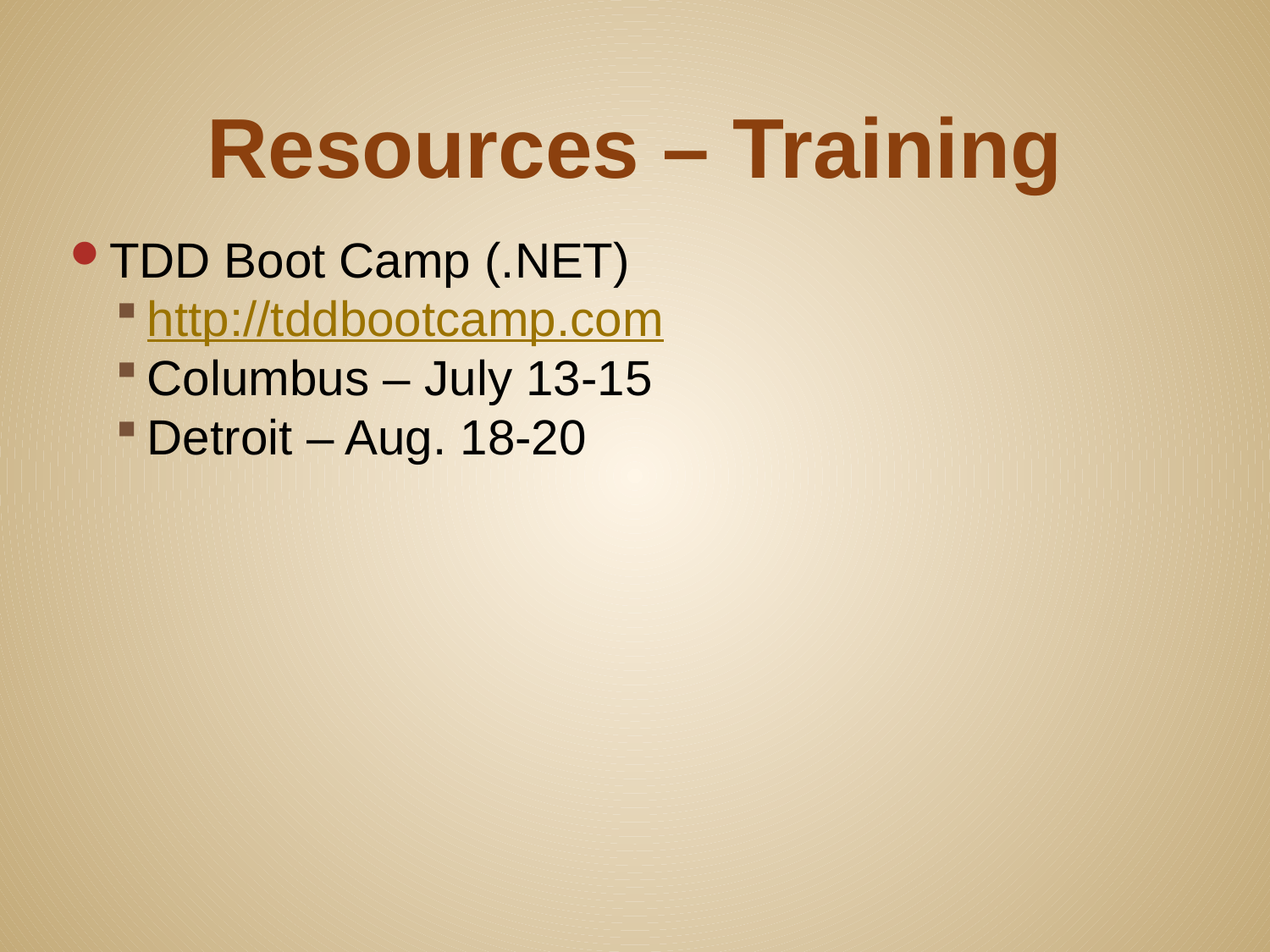

# Resources – Training
TDD Boot Camp (.NET)
http://tddbootcamp.com
Columbus – July 13-15
Detroit – Aug. 18-20